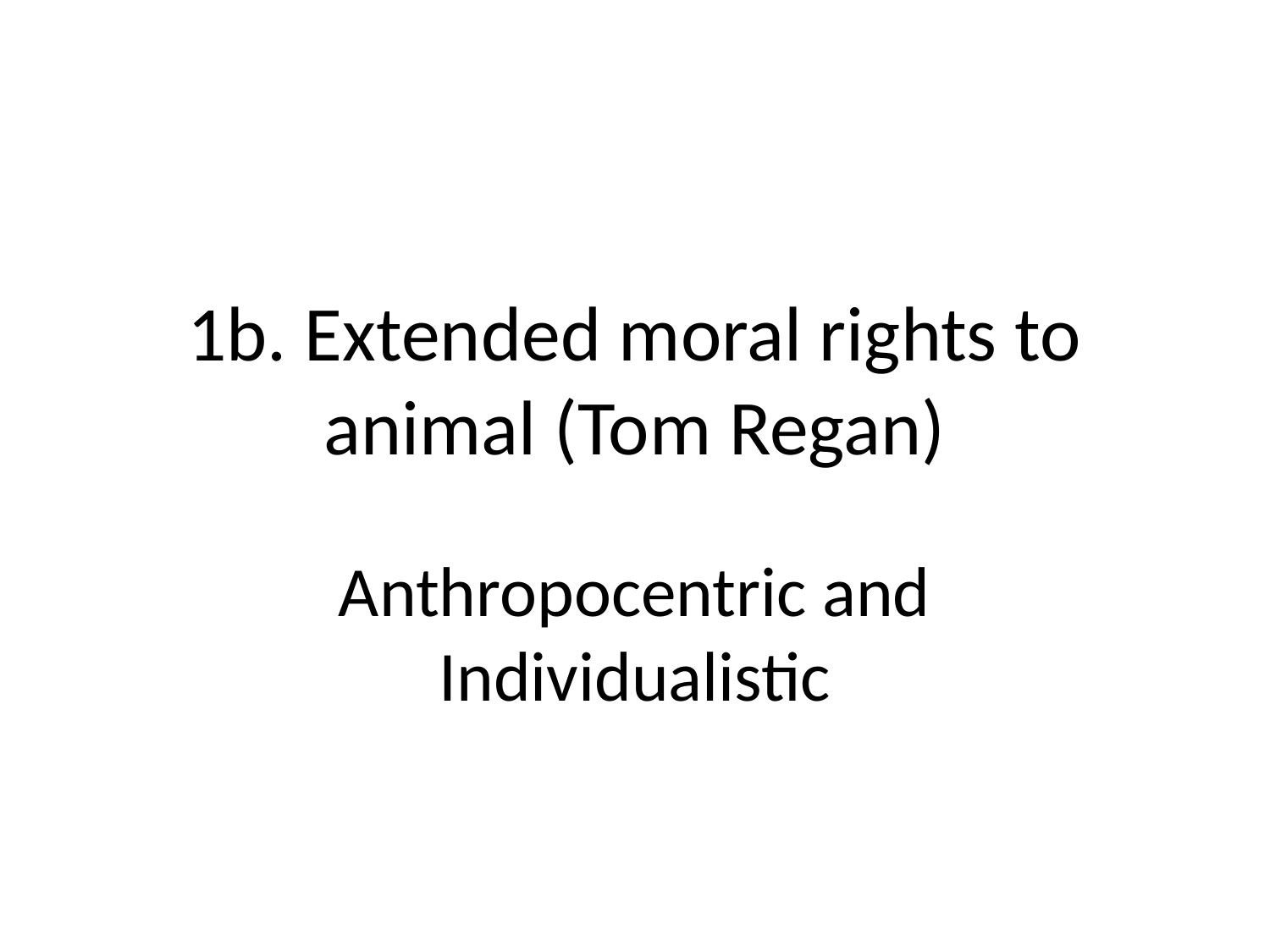

# 1b. Extended moral rights to animal (Tom Regan)
Anthropocentric and Individualistic